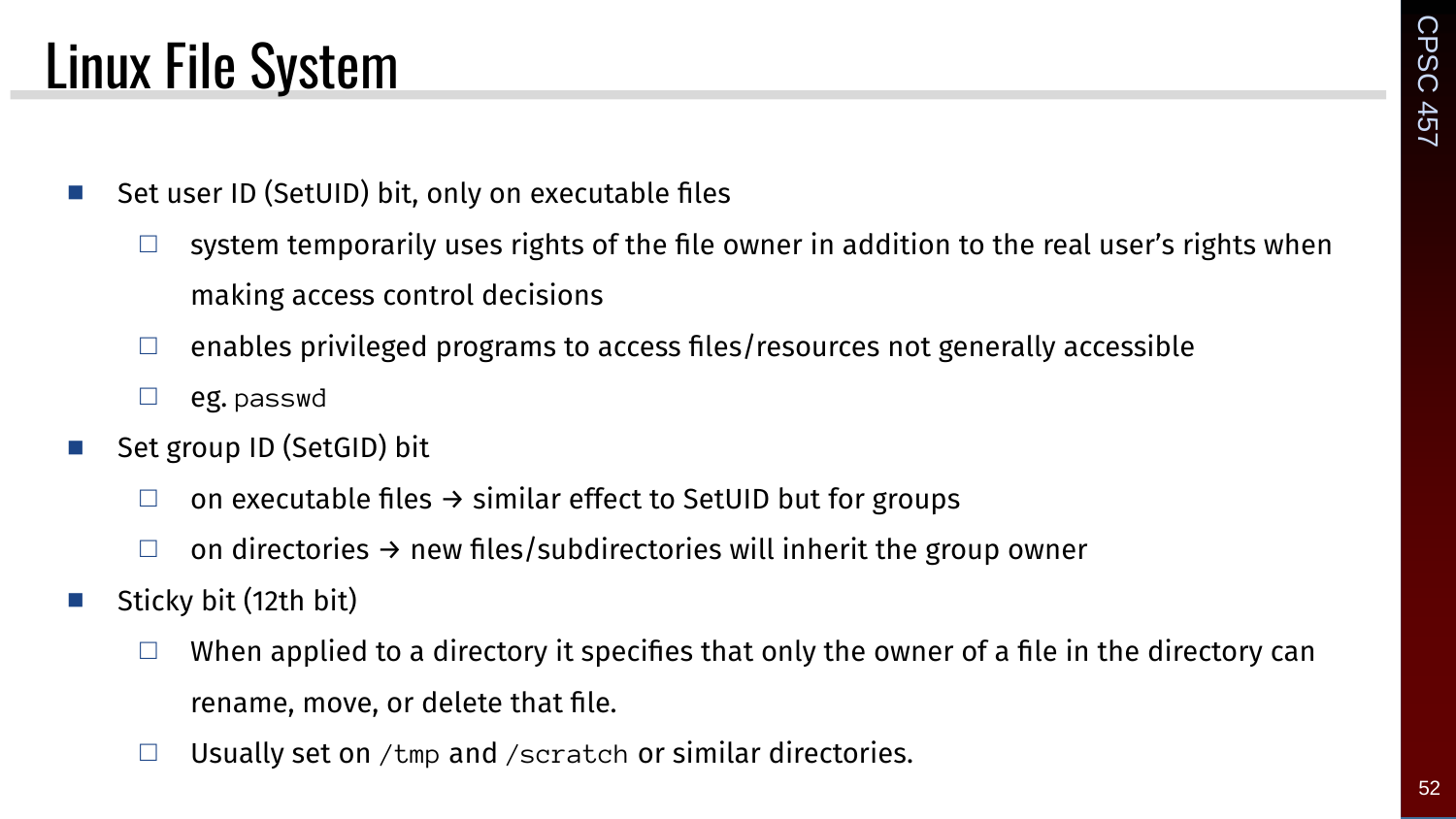

# Linux File System
Set user ID (SetUID) bit, only on executable files
system temporarily uses rights of the file owner in addition to the real user’s rights when making access control decisions
enables privileged programs to access files/resources not generally accessible
eg. passwd
Set group ID (SetGID) bit
on executable files → similar effect to SetUID but for groups
on directories → new files/subdirectories will inherit the group owner
Sticky bit (12th bit)
When applied to a directory it specifies that only the owner of a file in the directory can rename, move, or delete that file.
Usually set on /tmp and /scratch or similar directories.